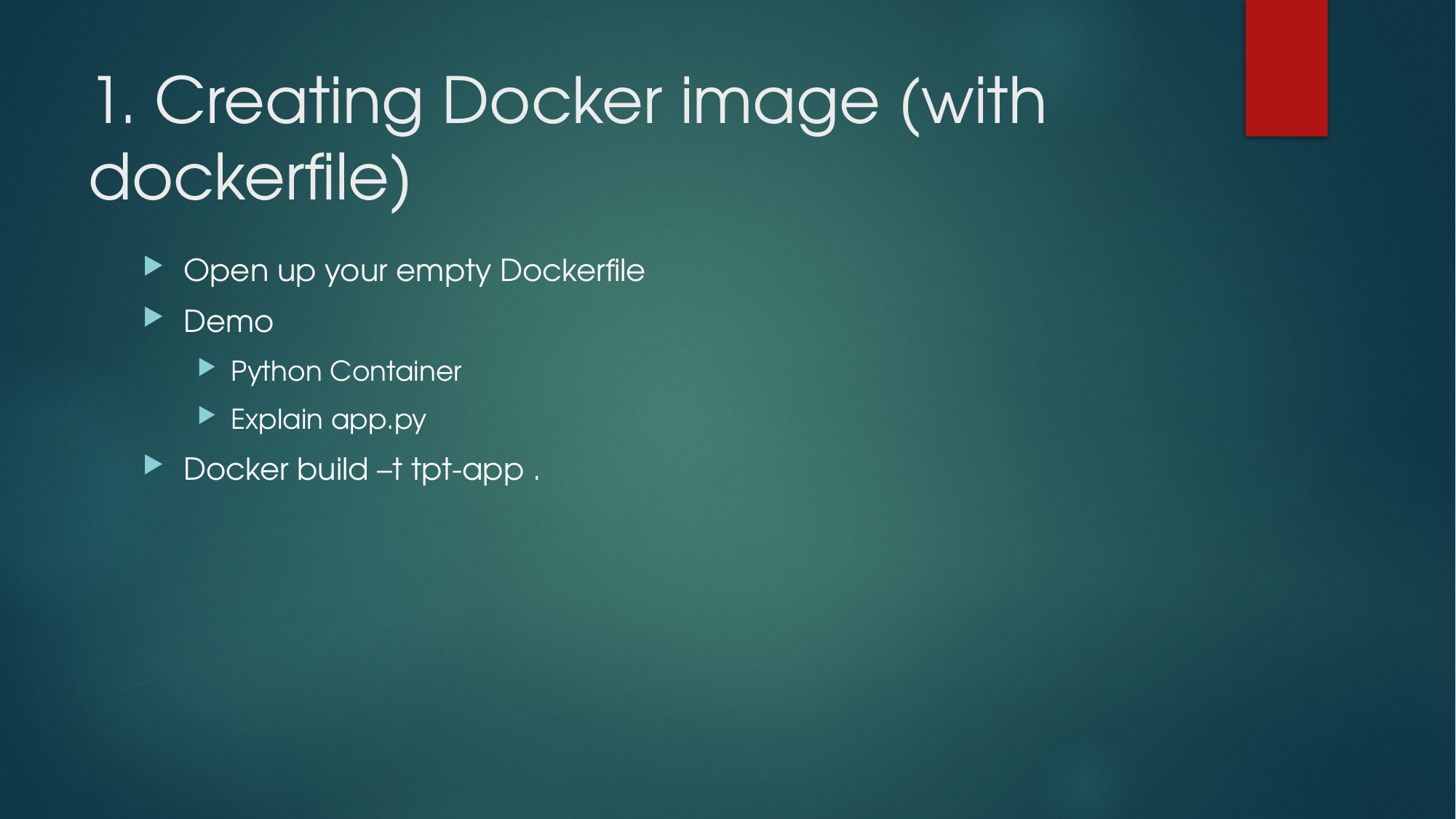

# 1. Creating Docker image (with dockerfile)
Open up your empty Dockerfile
Demo
Python Container
Explain app.py
Docker build –t tpt-app .